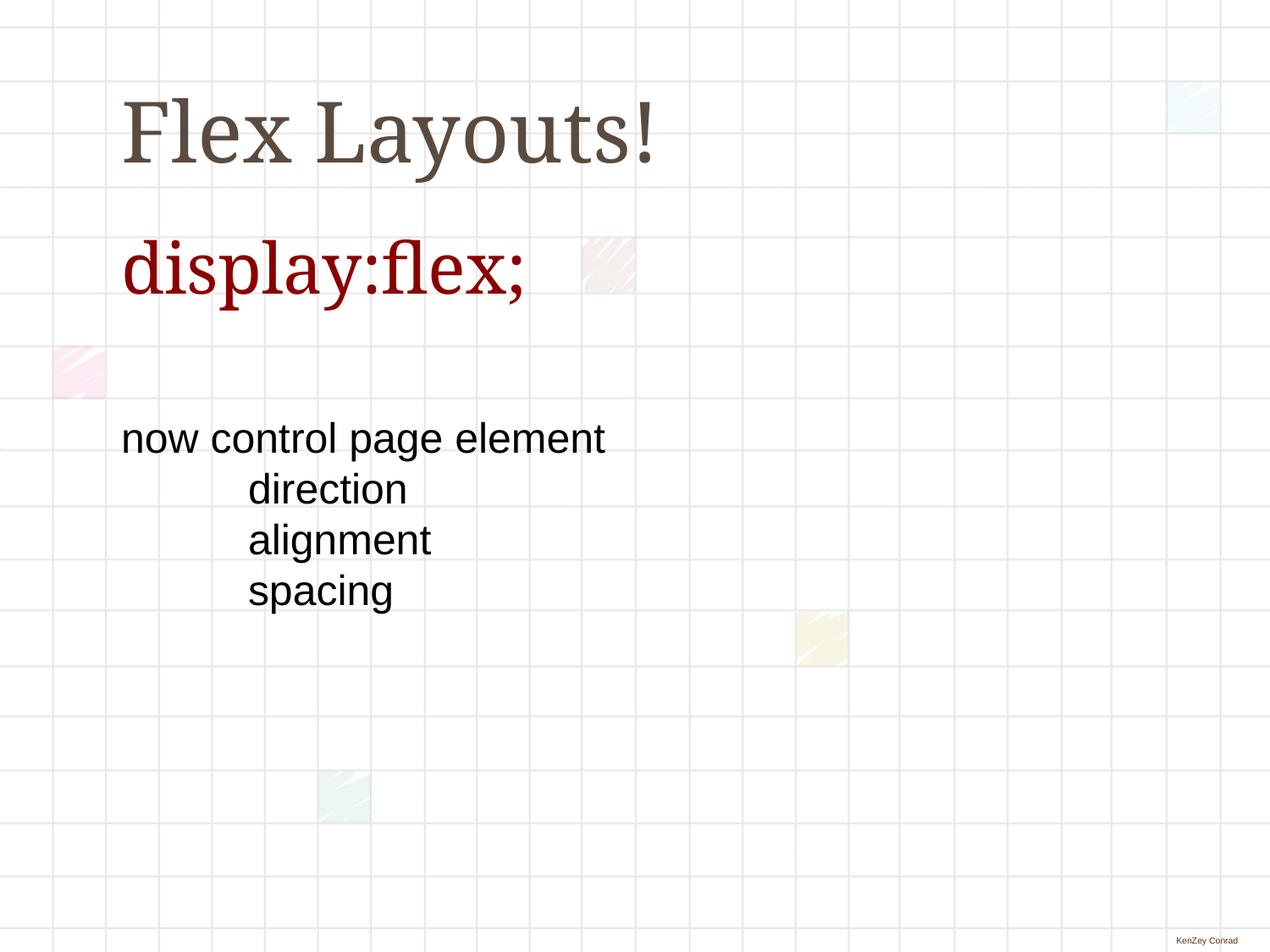

# Flex Layouts!

display:flex;

now control page element
	direction
	alignment
	spacing